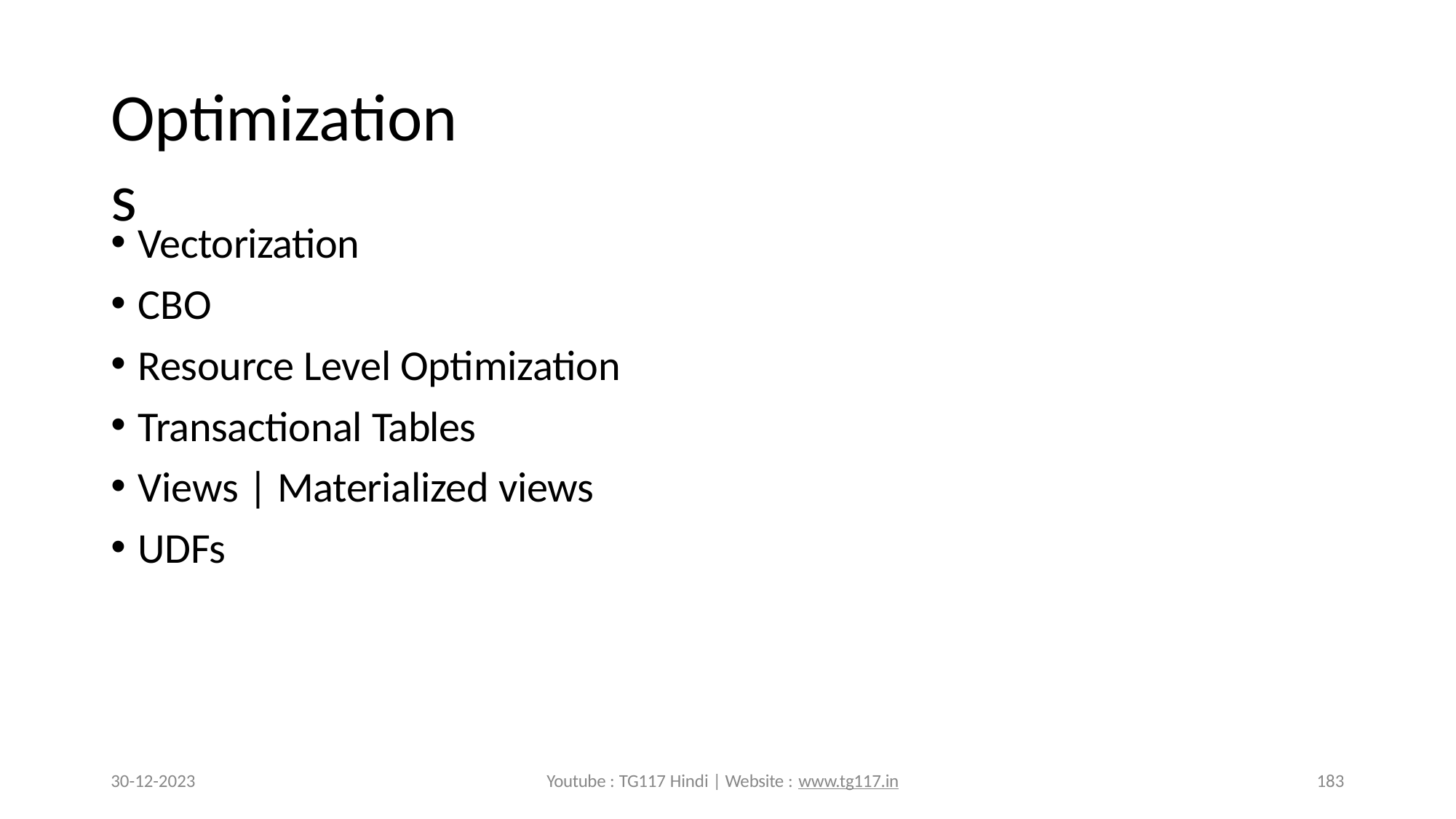

# Optimizations
Vectorization
CBO
Resource Level Optimization
Transactional Tables
Views | Materialized views
UDFs
30-12-2023
Youtube : TG117 Hindi | Website : www.tg117.in
183